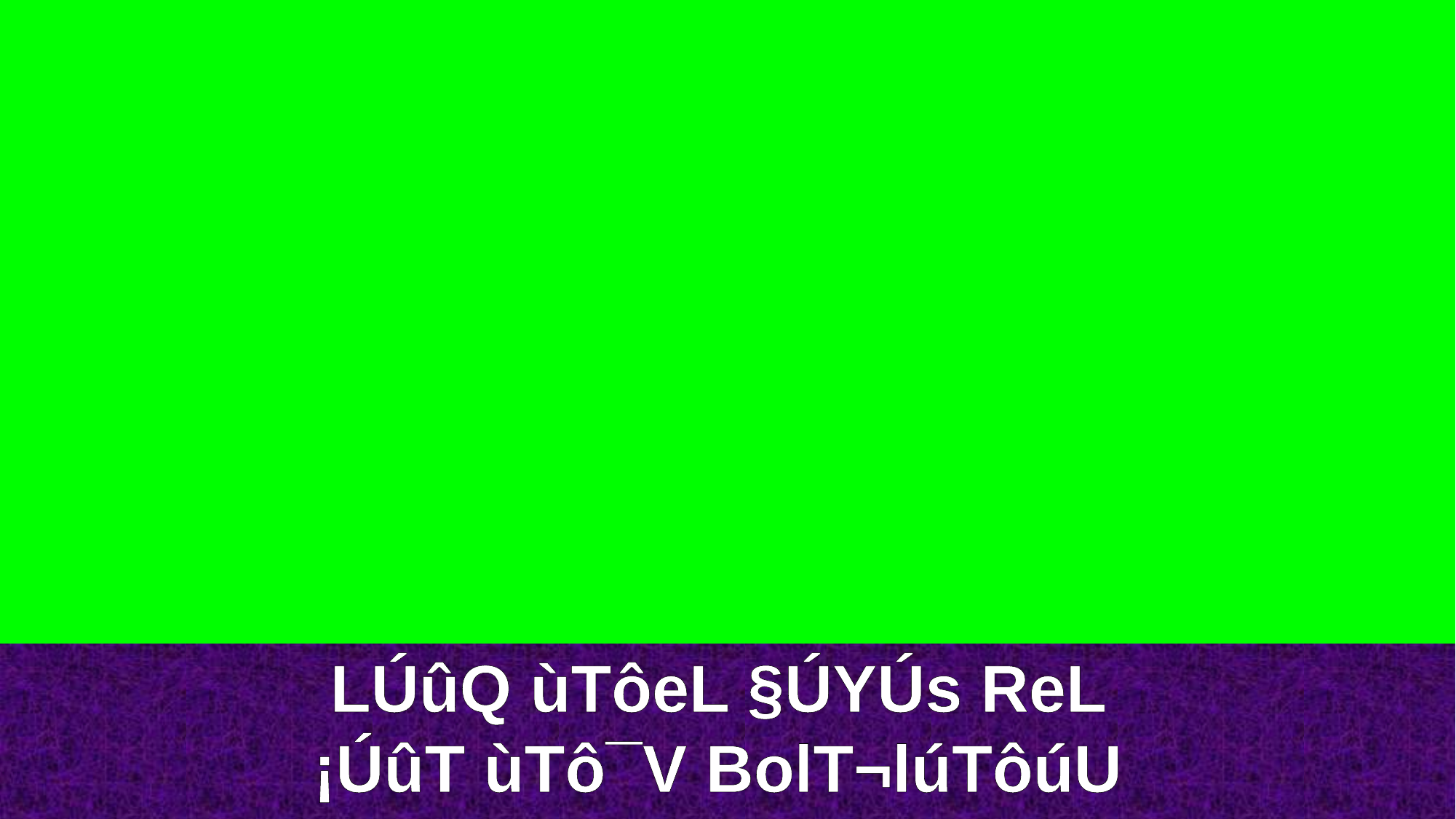

LÚûQ ùTôeL §ÚYÚs ReL
¡ÚûT ùTô¯V BolT¬lúTôúU